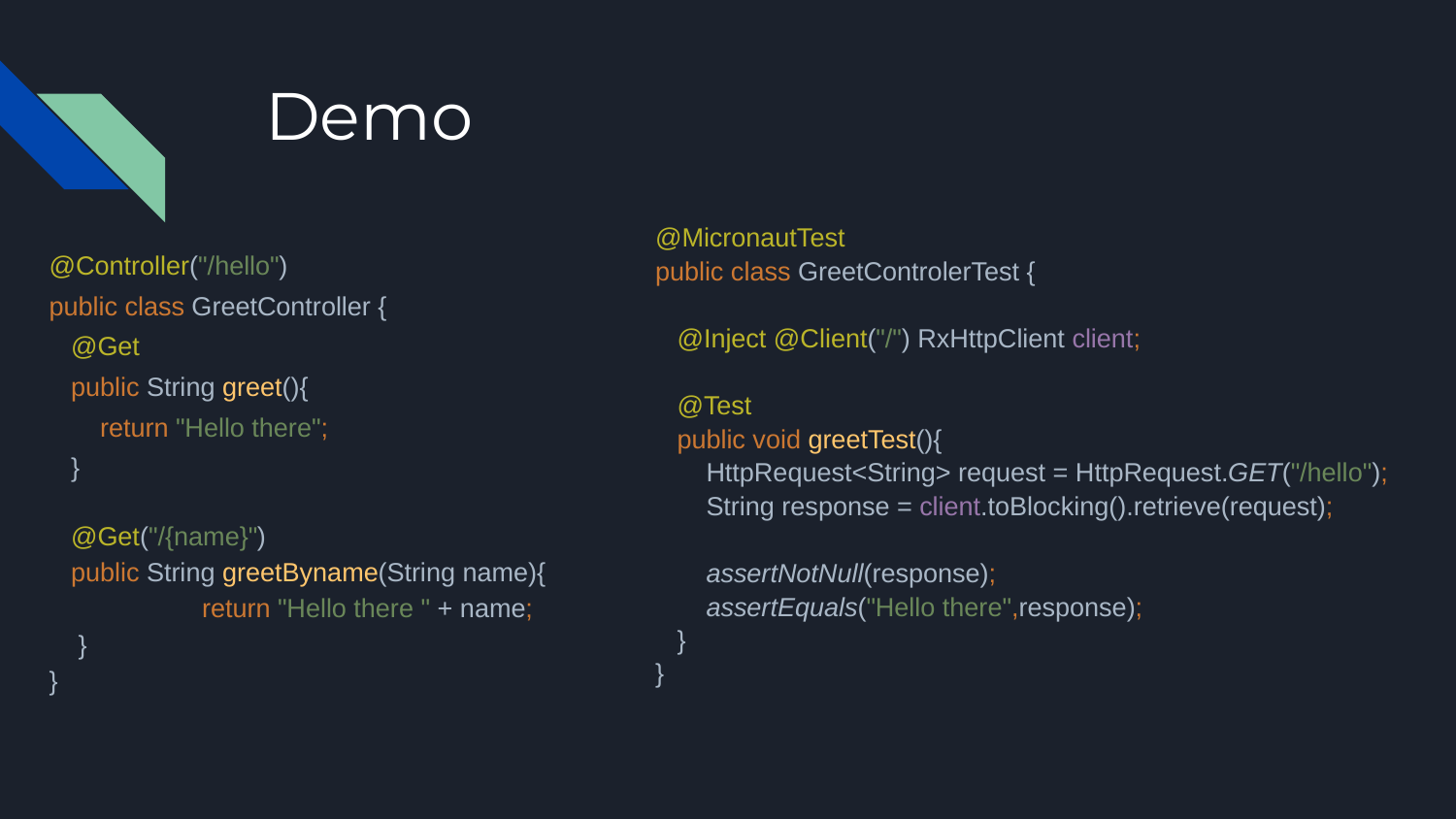

# Demo
@MicronautTest
public class GreetControlerTest {

   @Inject @Client("/") RxHttpClient client;

   @Test
   public void greetTest(){
       HttpRequest<String> request = HttpRequest.GET("/hello");
       String response = client.toBlocking().retrieve(request);

       assertNotNull(response);
       assertEquals("Hello there",response);
   }
}

@Controller("/hello")
public class GreetController {
   @Get
   public String greet(){
       return "Hello there";
   }
   @Get("/{name}")
   public String greetByname(String name){
	 return "Hello there " + name;
    }
}